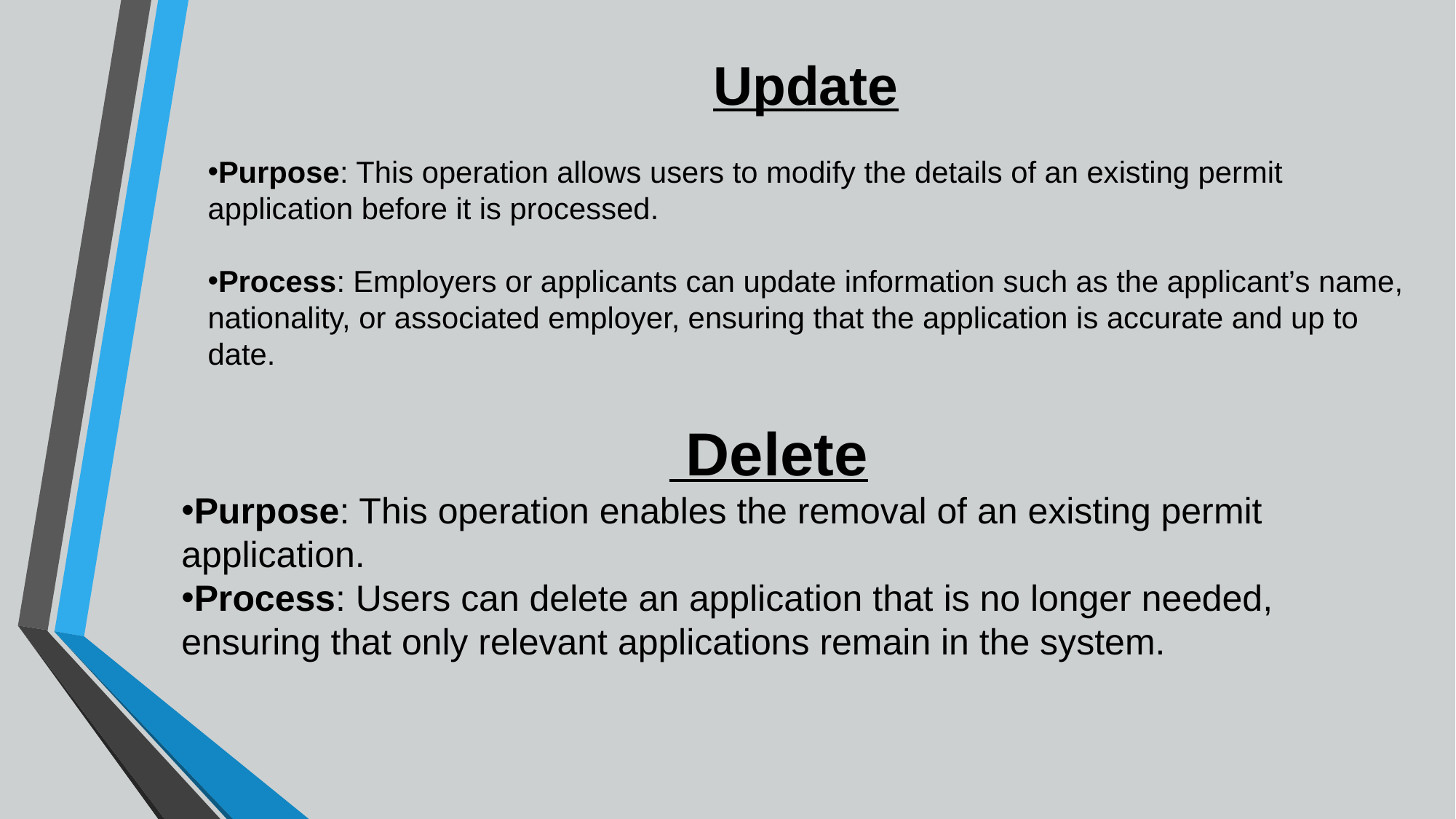

Update

Purpose: This operation allows users to modify the details of an existing permit application before it is processed.

Process: Employers or applicants can update information such as the applicant’s name, nationality, or associated employer, ensuring that the application is accurate and up to date.
 Delete
Purpose: This operation enables the removal of an existing permit application.
Process: Users can delete an application that is no longer needed, ensuring that only relevant applications remain in the system.